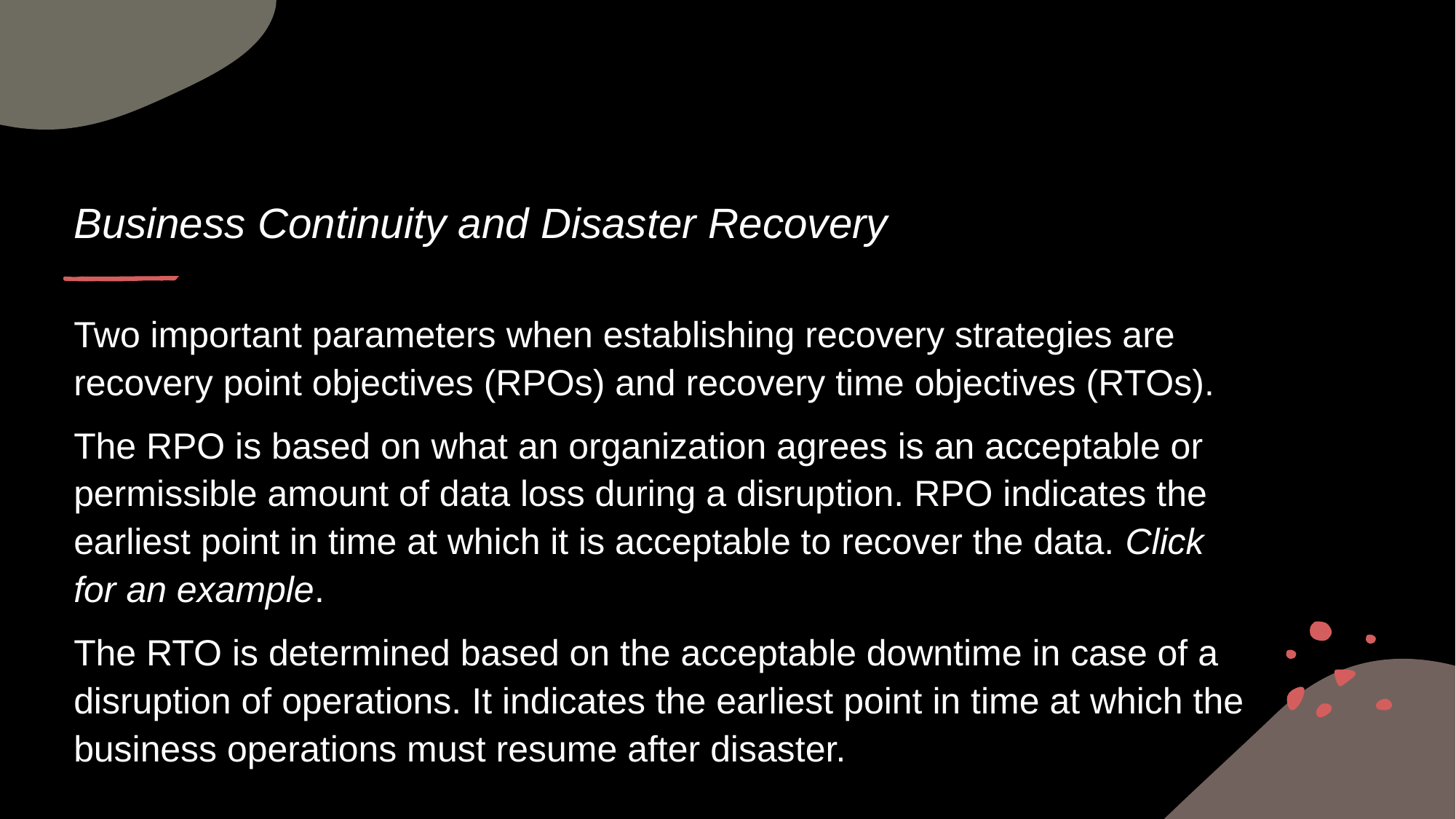

# Business Continuity and Disaster Recovery
Two important parameters when establishing recovery strategies are recovery point objectives (RPOs) and recovery time objectives (RTOs).
The RPO is based on what an organization agrees is an acceptable or permissible amount of data loss during a disruption. RPO indicates the earliest point in time at which it is acceptable to recover the data. Click for an example.
The RTO is determined based on the acceptable downtime in case of a disruption of operations. It indicates the earliest point in time at which the business operations must resume after disaster.